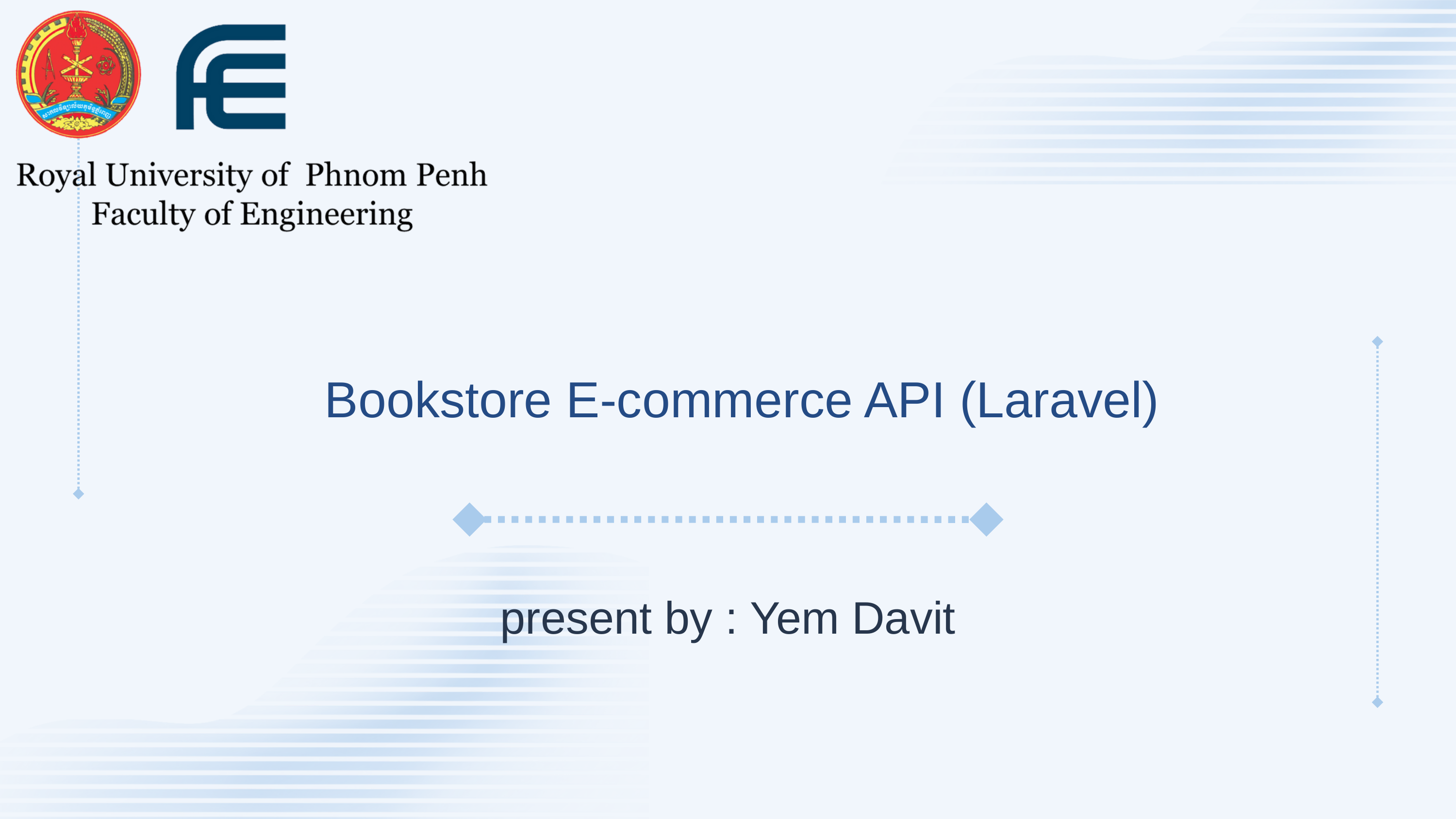

Bookstore E-commerce API (Laravel)

present by : Yem Davit